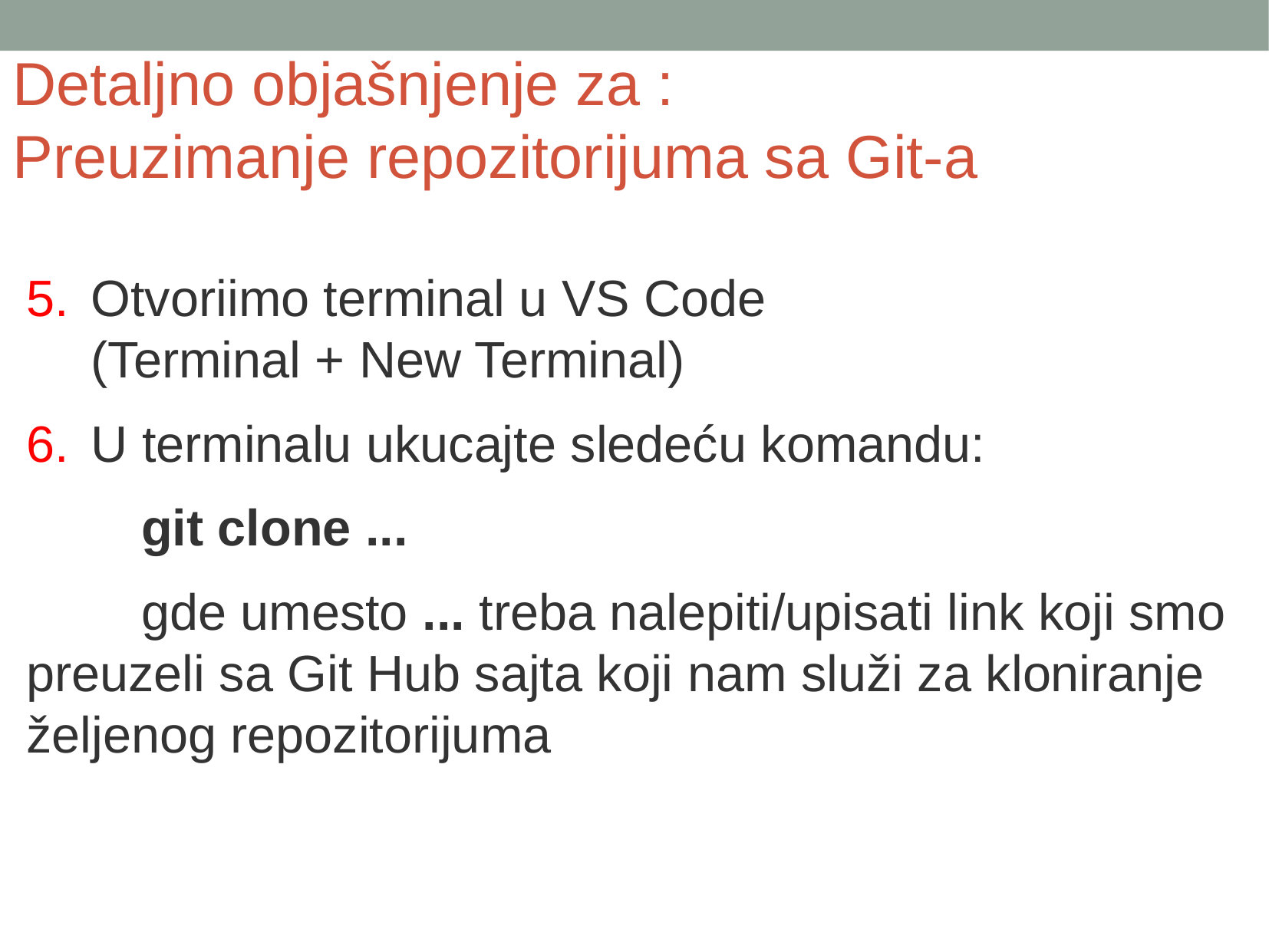

Detaljno objašnjenje za :
Preuzimanje repozitorijuma sa Git-a
Otvoriimo terminal u VS Code
(Terminal + New Terminal)
U terminalu ukucajte sledeću komandu:
	git clone ...
	gde umesto ... treba nalepiti/upisati link koji smo preuzeli sa Git Hub sajta koji nam služi za kloniranje željenog repozitorijuma